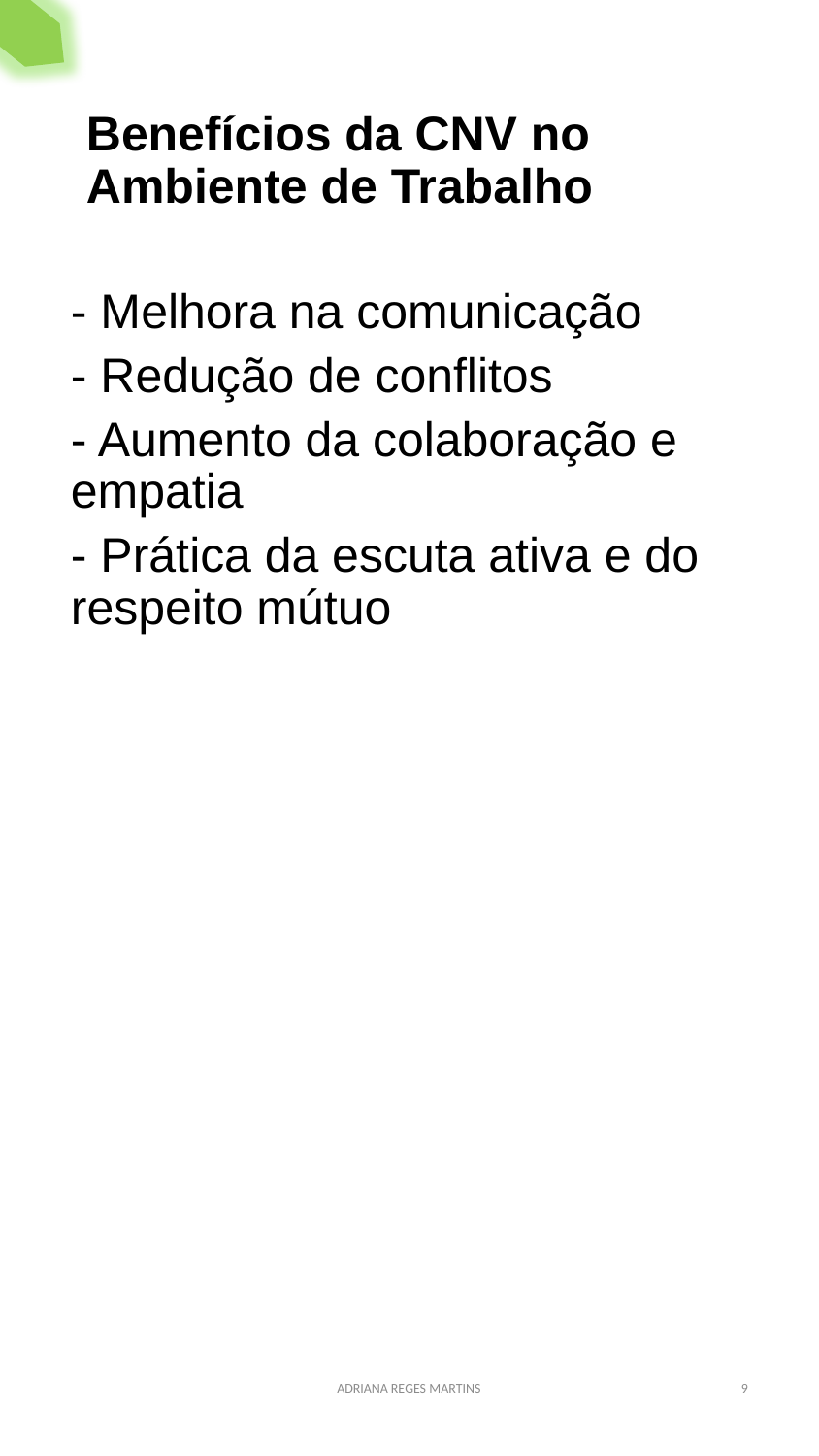

Benefícios da CNV no Ambiente de Trabalho
- Melhora na comunicação
- Redução de conflitos
- Aumento da colaboração e empatia
- Prática da escuta ativa e do respeito mútuo
ADRIANA REGES MARTINS
9